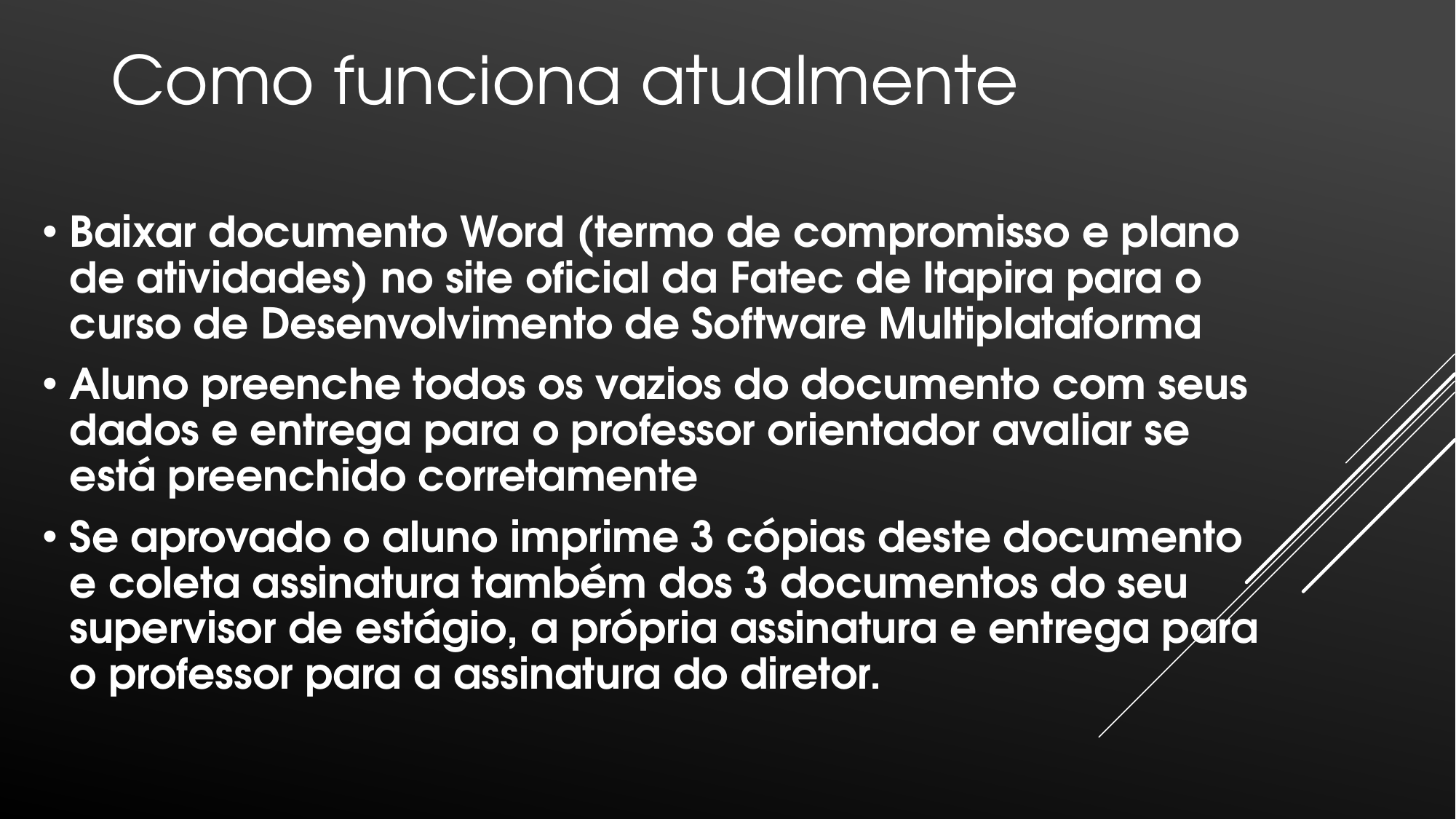

Como funciona atualmente
Baixar documento Word (termo de compromisso e plano de atividades) no site oficial da Fatec de Itapira para o curso de Desenvolvimento de Software Multiplataforma
Aluno preenche todos os vazios do documento com seus dados e entrega para o professor orientador avaliar se está preenchido corretamente
Se aprovado o aluno imprime 3 cópias deste documento e coleta assinatura também dos 3 documentos do seu supervisor de estágio, a própria assinatura e entrega para o professor para a assinatura do diretor.